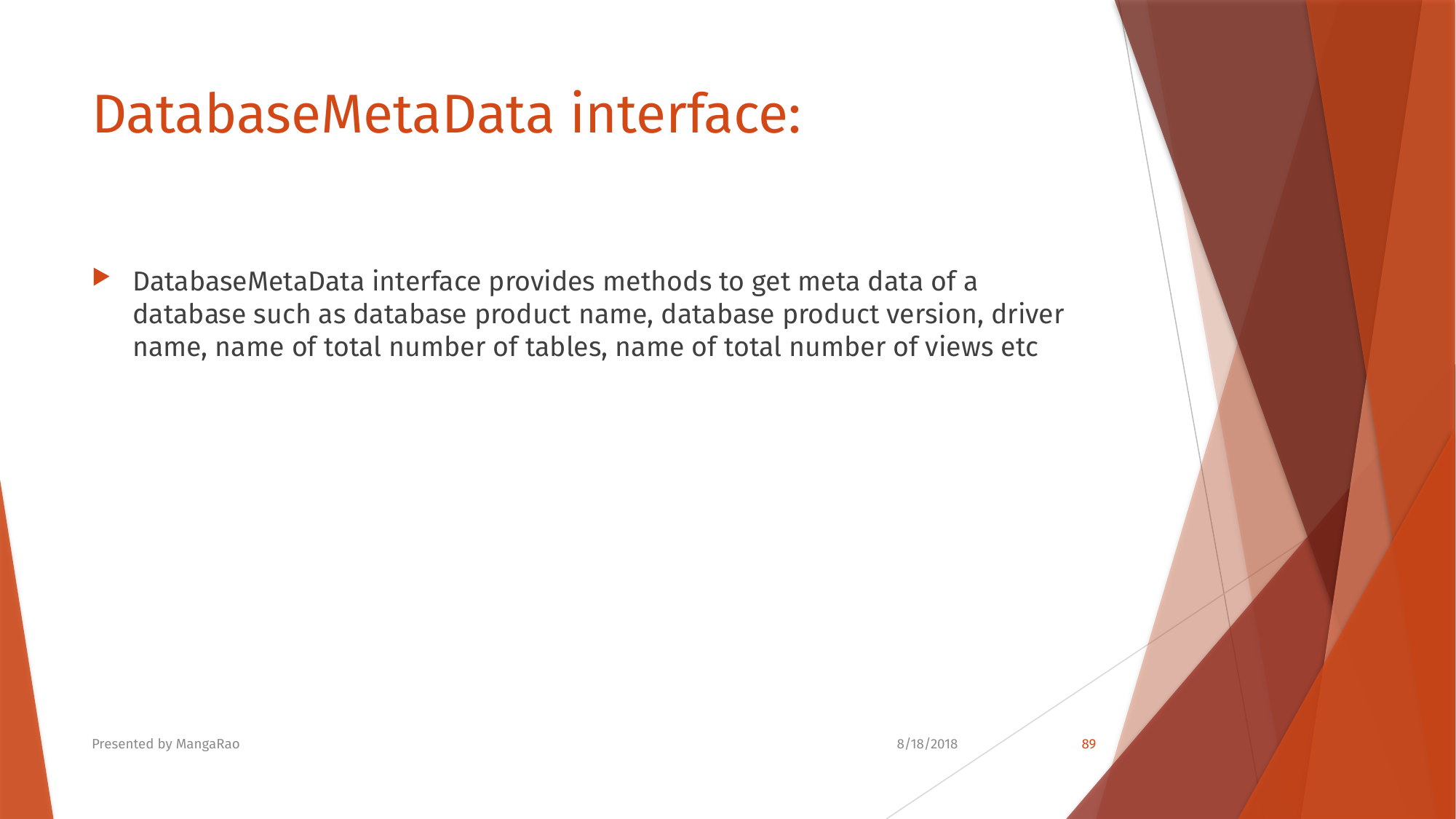

# DatabaseMetaData interface:
DatabaseMetaData interface provides methods to get meta data of a database such as database product name, database product version, driver name, name of total number of tables, name of total number of views etc
Presented by MangaRao
8/18/2018
89